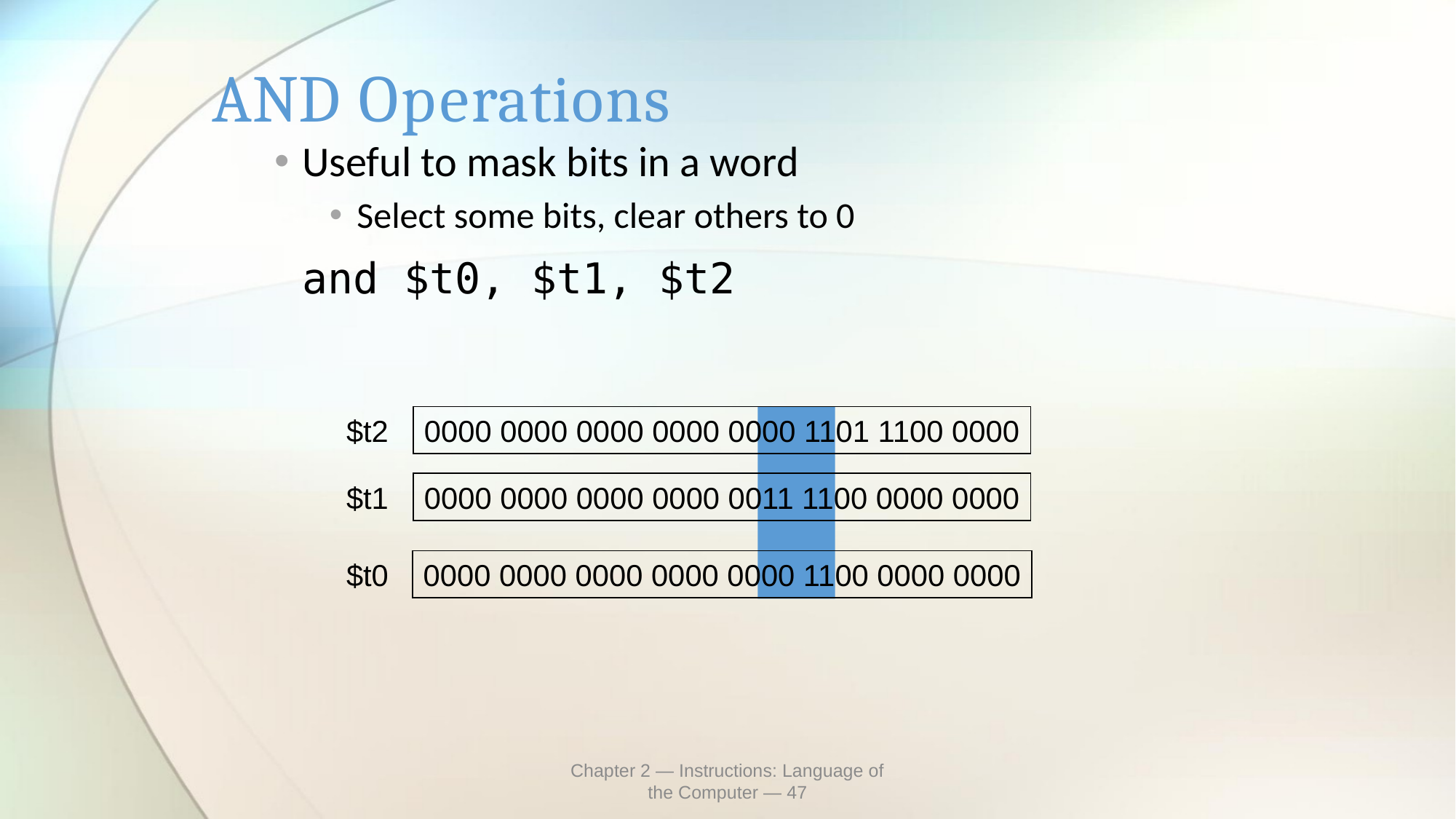

# AND Operations
Useful to mask bits in a word
Select some bits, clear others to 0
	and $t0, $t1, $t2
0000 0000 0000 0000 0000 1101 1100 0000
$t2

0000 0000 0000 0000 0011 1100 0000 0000
$t1
0000 0000 0000 0000 0000 1100 0000 0000
$t0
Chapter 2 — Instructions: Language of the Computer — 47